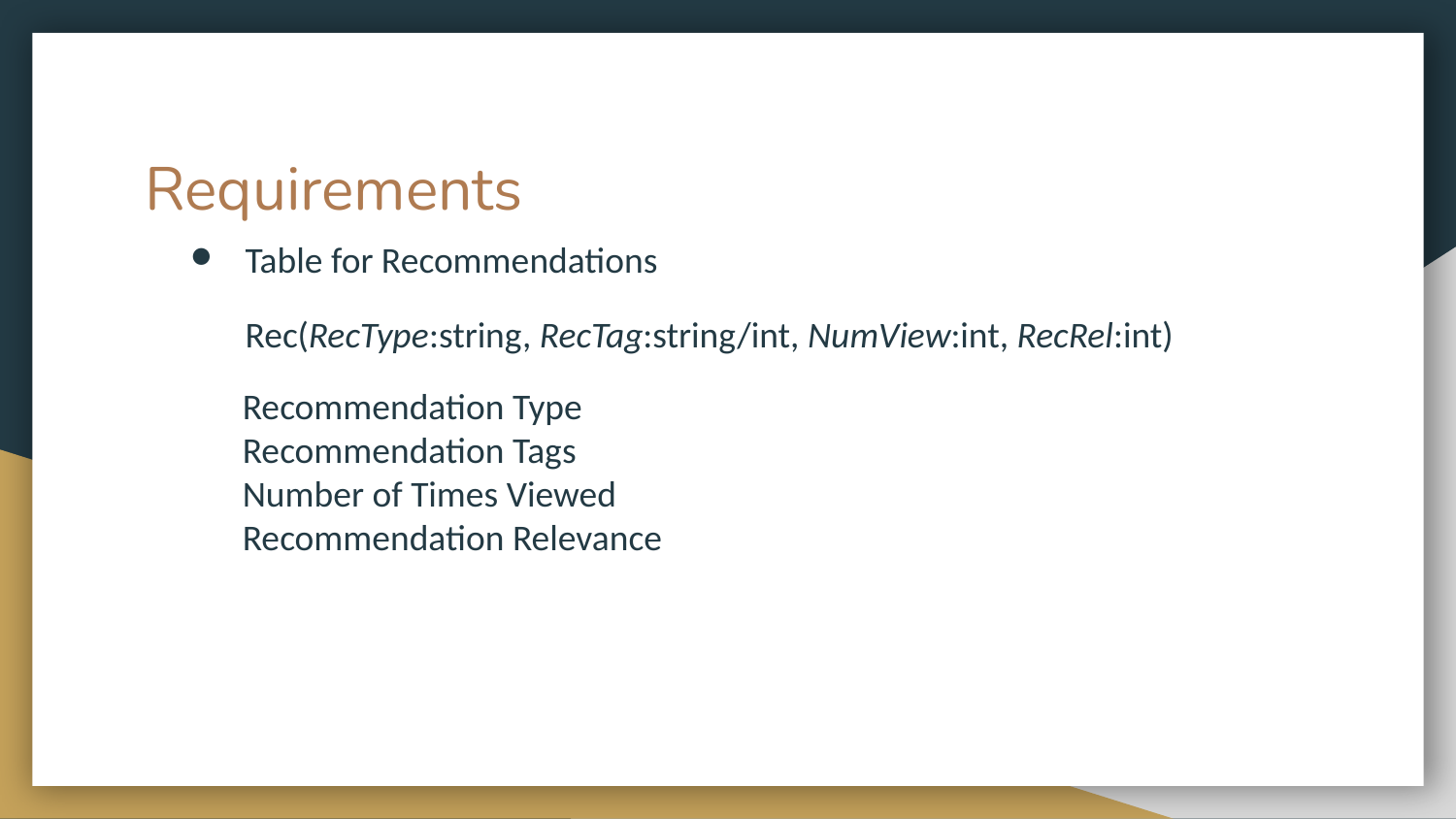

# Requirements
Table for Recommendations
Rec(RecType:string, RecTag:string/int, NumView:int, RecRel:int)
Recommendation Type
Recommendation Tags
Number of Times Viewed
Recommendation Relevance